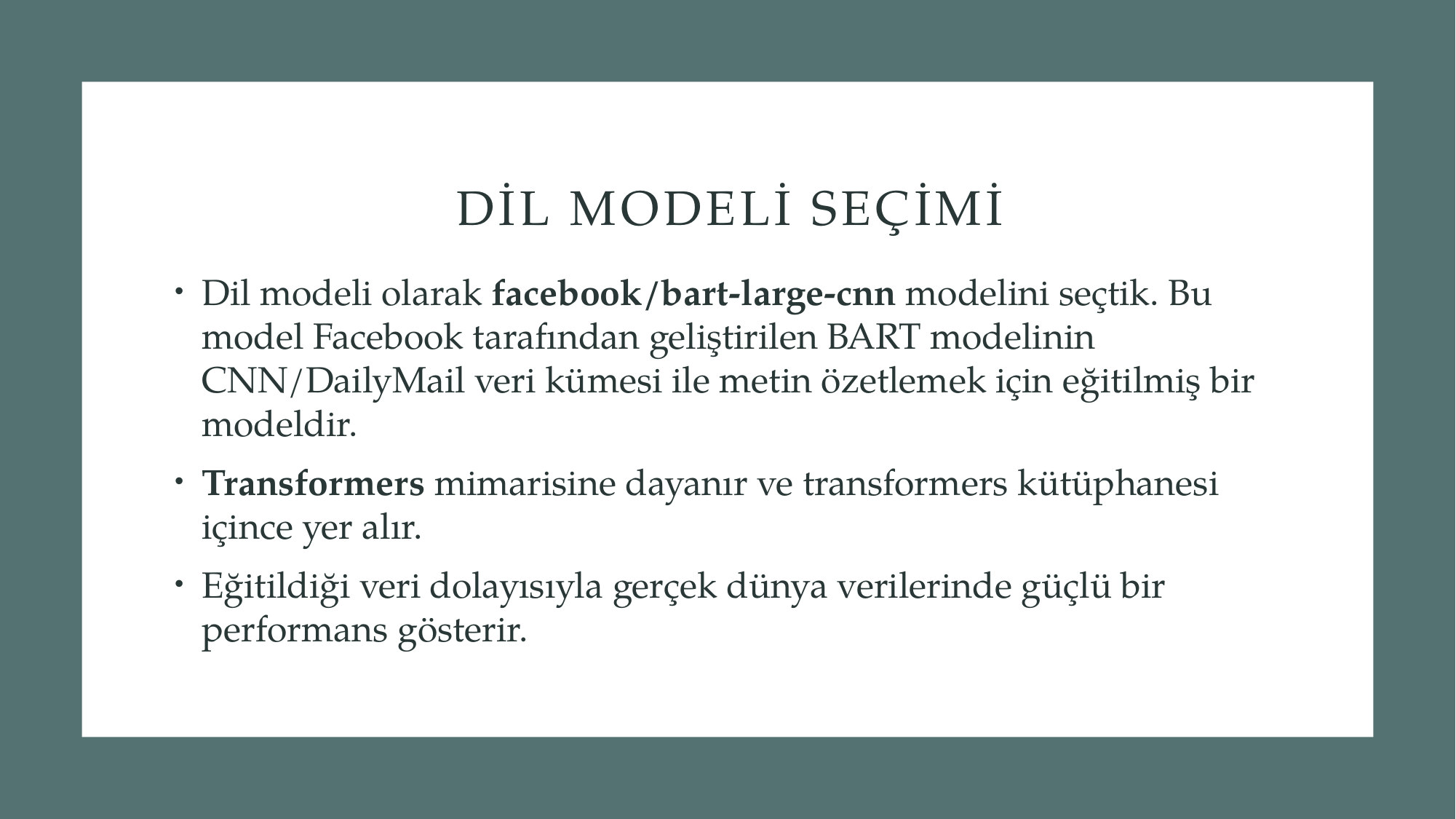

# Dil modeli seçimi
Dil modeli olarak facebook/bart-large-cnn modelini seçtik. Bu model Facebook tarafından geliştirilen BART modelinin CNN/DailyMail veri kümesi ile metin özetlemek için eğitilmiş bir modeldir.
Transformers mimarisine dayanır ve transformers kütüphanesi içince yer alır.
Eğitildiği veri dolayısıyla gerçek dünya verilerinde güçlü bir performans gösterir.